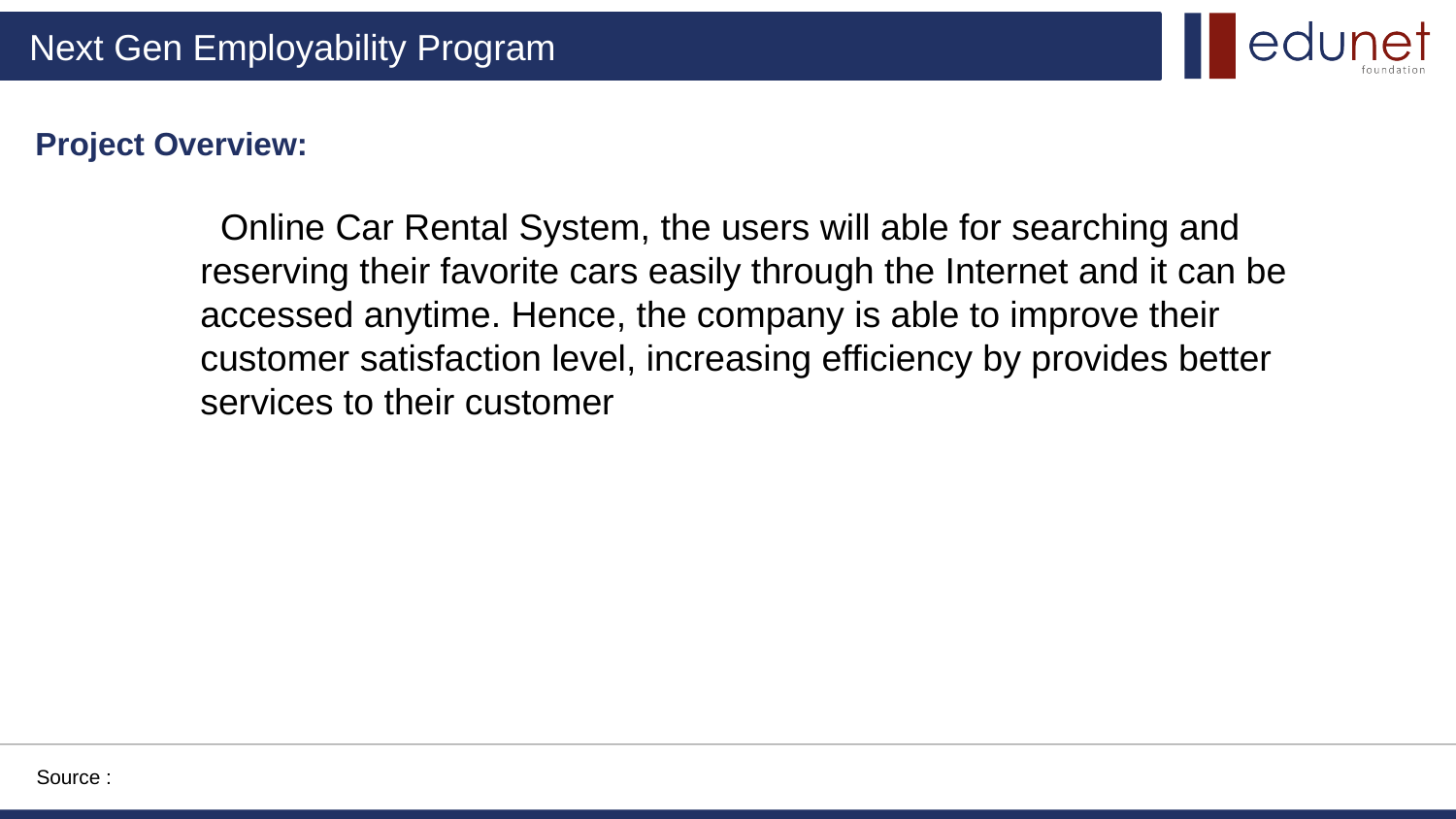

Project Overview:
  Online Car Rental System, the users will able for searching and reserving their favorite cars easily through the Internet and it can be accessed anytime. Hence, the company is able to improve their customer satisfaction level, increasing efficiency by provides better services to their customer
Source :